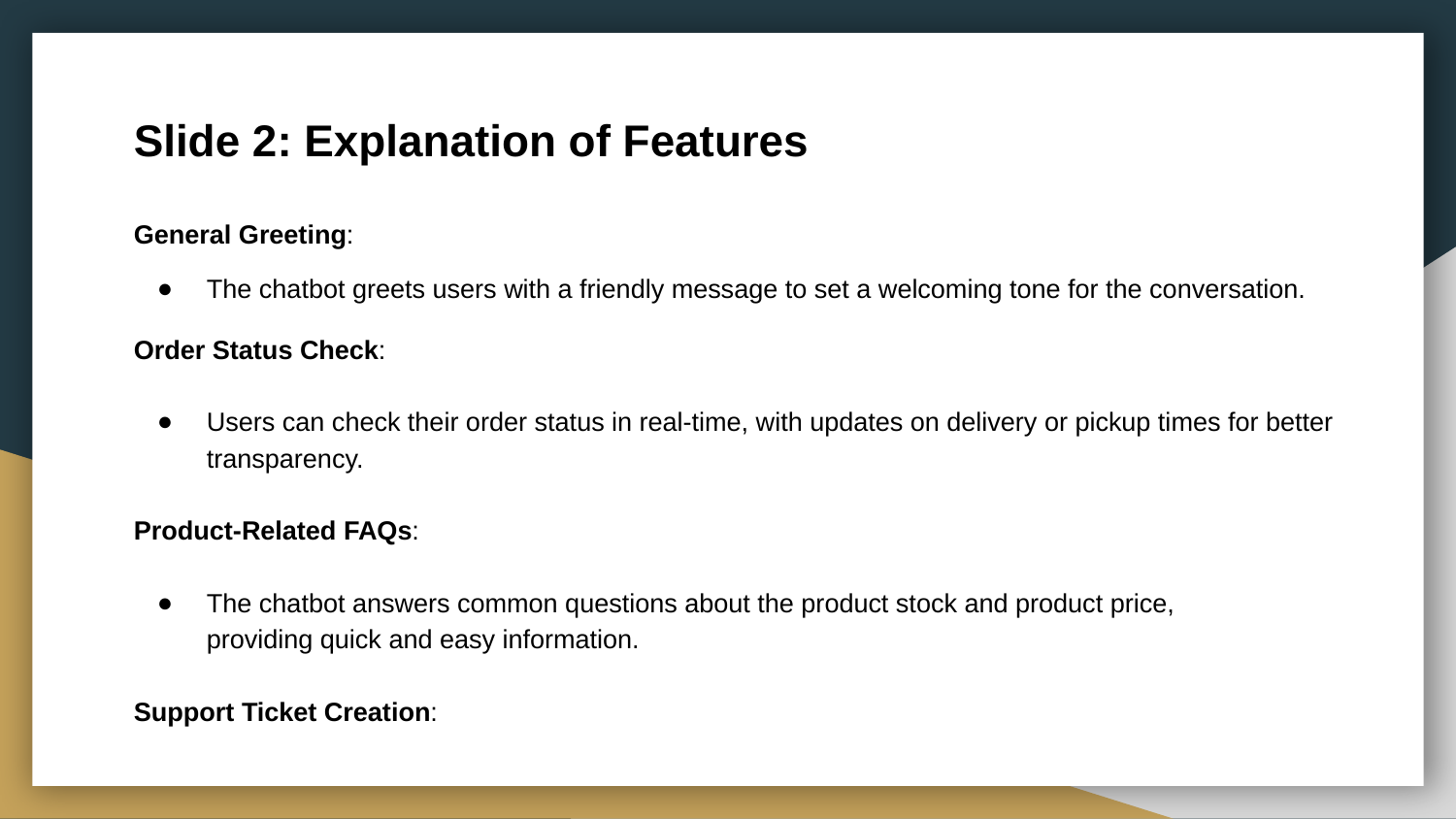

# Slide 2: Explanation of Features
General Greeting:
The chatbot greets users with a friendly message to set a welcoming tone for the conversation.
Order Status Check:
Users can check their order status in real-time, with updates on delivery or pickup times for better transparency.

Product-Related FAQs:
The chatbot answers common questions about the product stock and product price,
providing quick and easy information.

Support Ticket Creation: